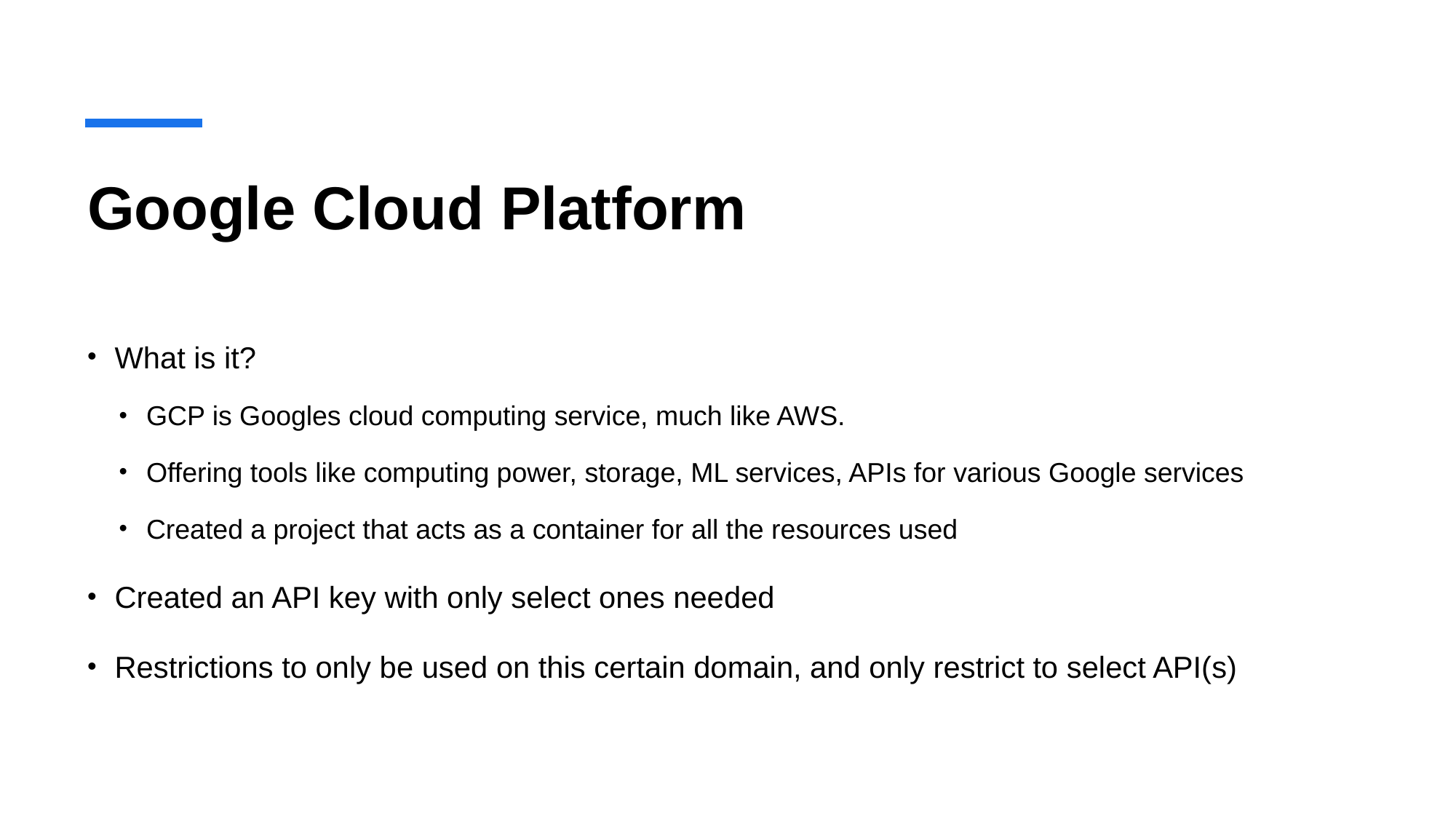

# Google Cloud Platform
What is it?
GCP is Googles cloud computing service, much like AWS.
Offering tools like computing power, storage, ML services, APIs for various Google services
Created a project that acts as a container for all the resources used
Created an API key with only select ones needed
Restrictions to only be used on this certain domain, and only restrict to select API(s)